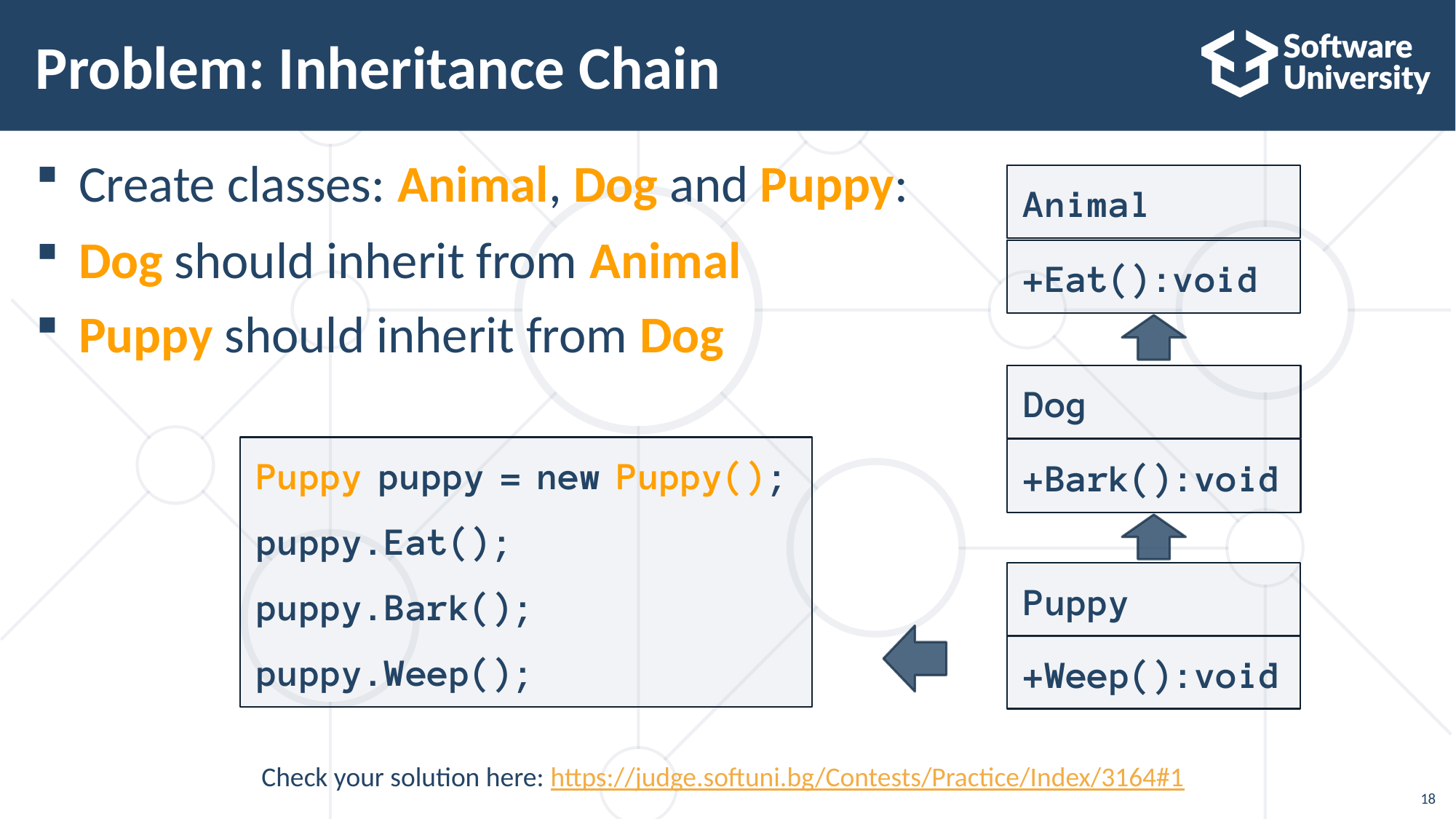

# Problem: Inheritance Chain
Create classes: Animal, Dog and Puppy:
Dog should inherit from Animal
Puppy should inherit from Dog

Animal
+Eat():void

Dog
+Bark():void
Puppy puppy = new Puppy();
puppy.Eat();
puppy.Bark();
puppy.Weep();

Puppy
+Weep():void

Check your solution here: https://judge.softuni.bg/Contests/Practice/Index/3164#1
18